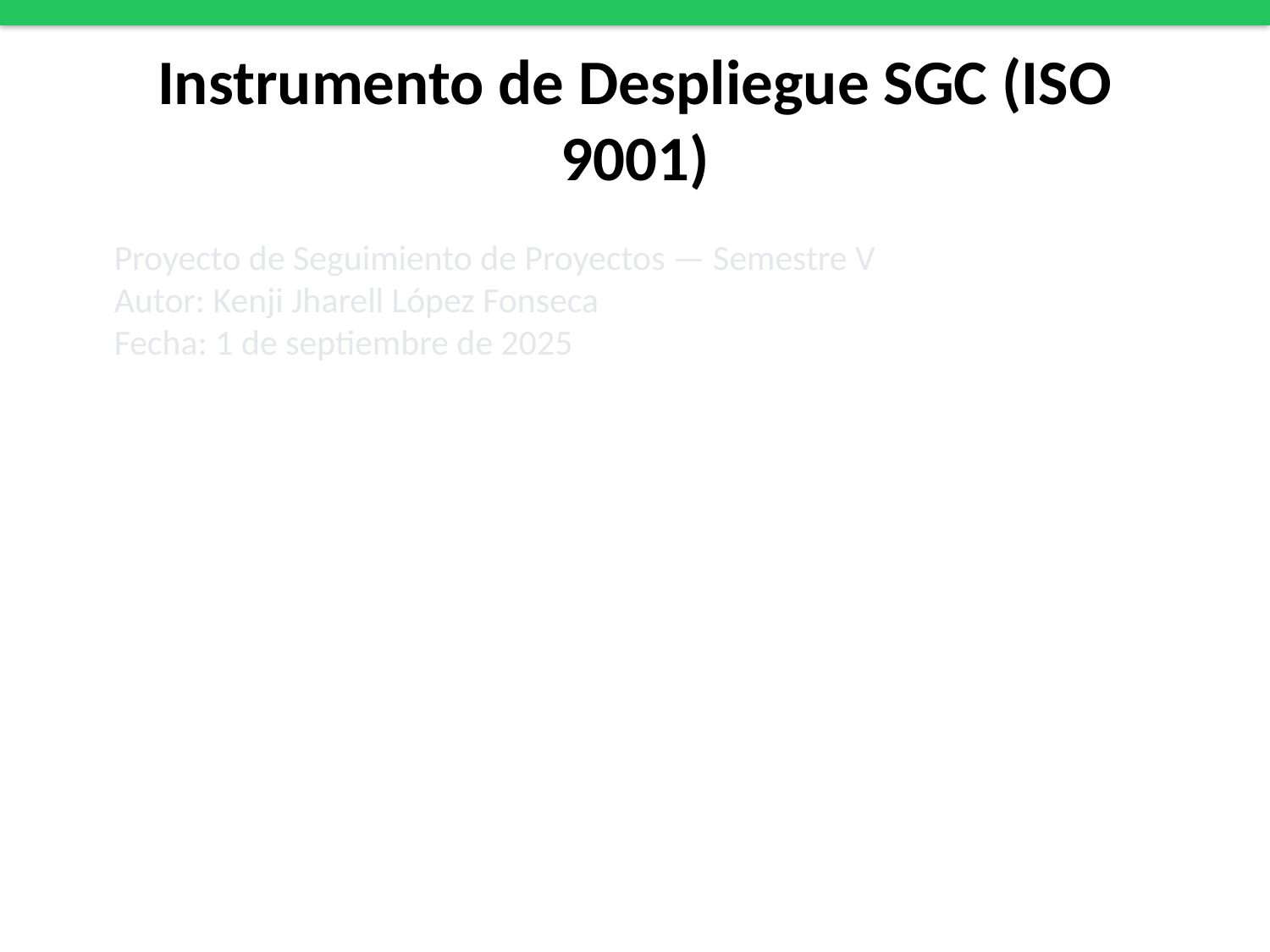

# Instrumento de Despliegue SGC (ISO 9001)
Proyecto de Seguimiento de Proyectos — Semestre V
Autor: Kenji Jharell López Fonseca
Fecha: 1 de septiembre de 2025